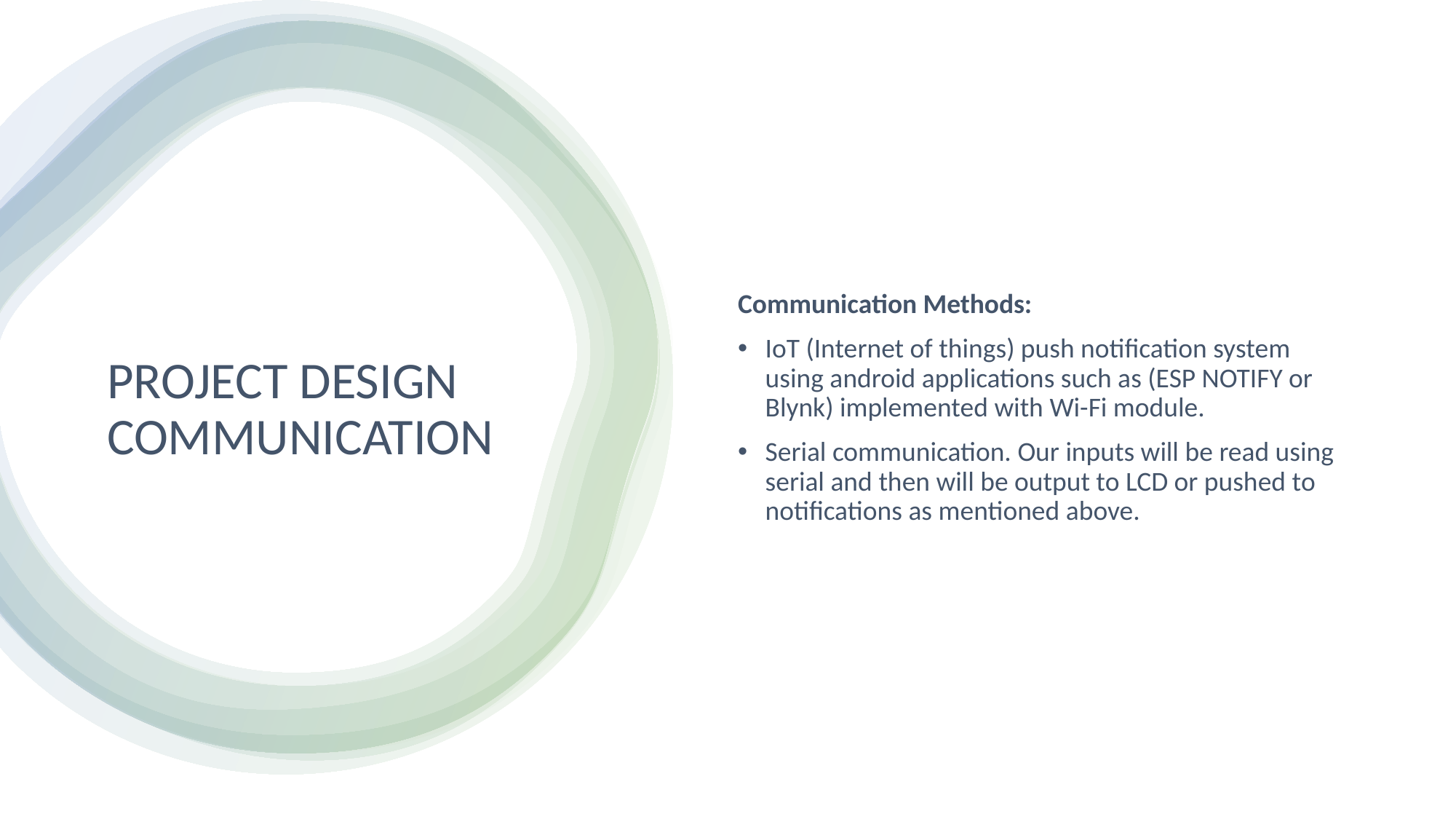

Communication Methods:
IoT (Internet of things) push notification system using android applications such as (ESP NOTIFY or Blynk) implemented with Wi-Fi module.
Serial communication. Our inputs will be read using serial and then will be output to LCD or pushed to notifications as mentioned above.
# PROJECT DESIGN COMMUNICATION